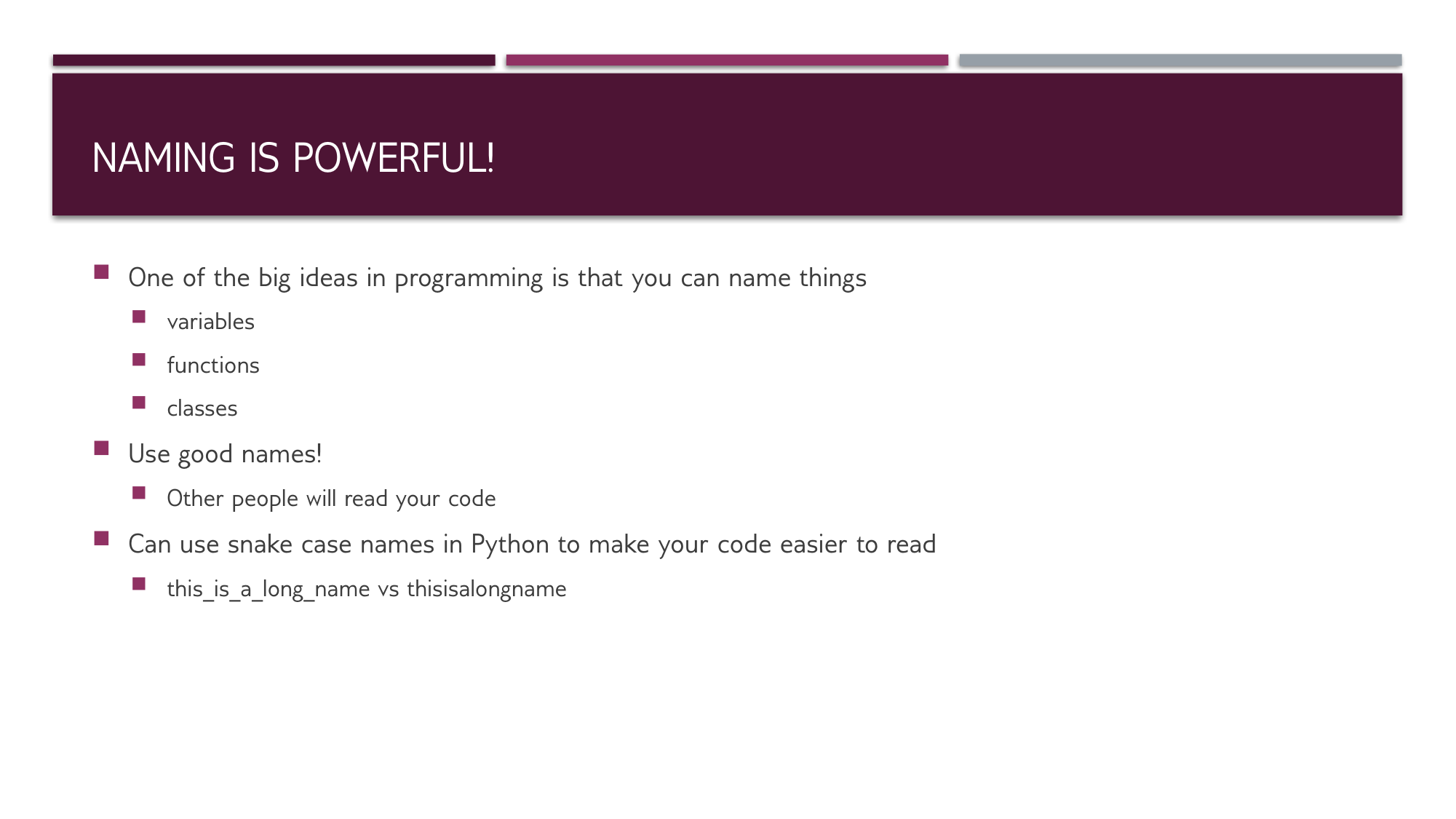

# Naming is Powerful!
One of the big ideas in programming is that you can name things
variables
functions
classes
Use good names!
Other people will read your code
Can use snake case names in Python to make your code easier to read
this_is_a_long_name vs thisisalongname